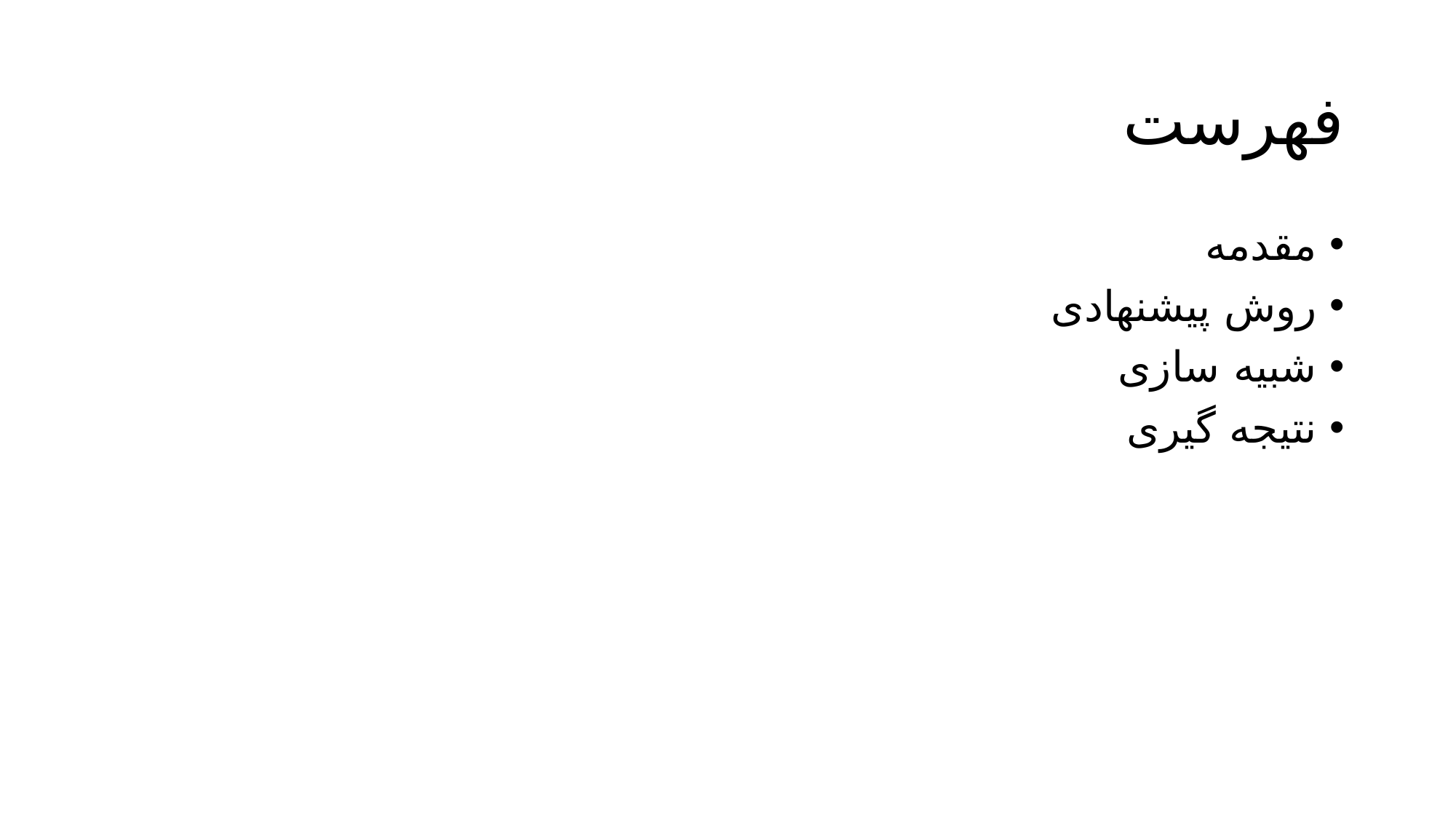

# فهرست
مقدمه
روش پیشنهادی
شبیه سازی
نتیجه گیری